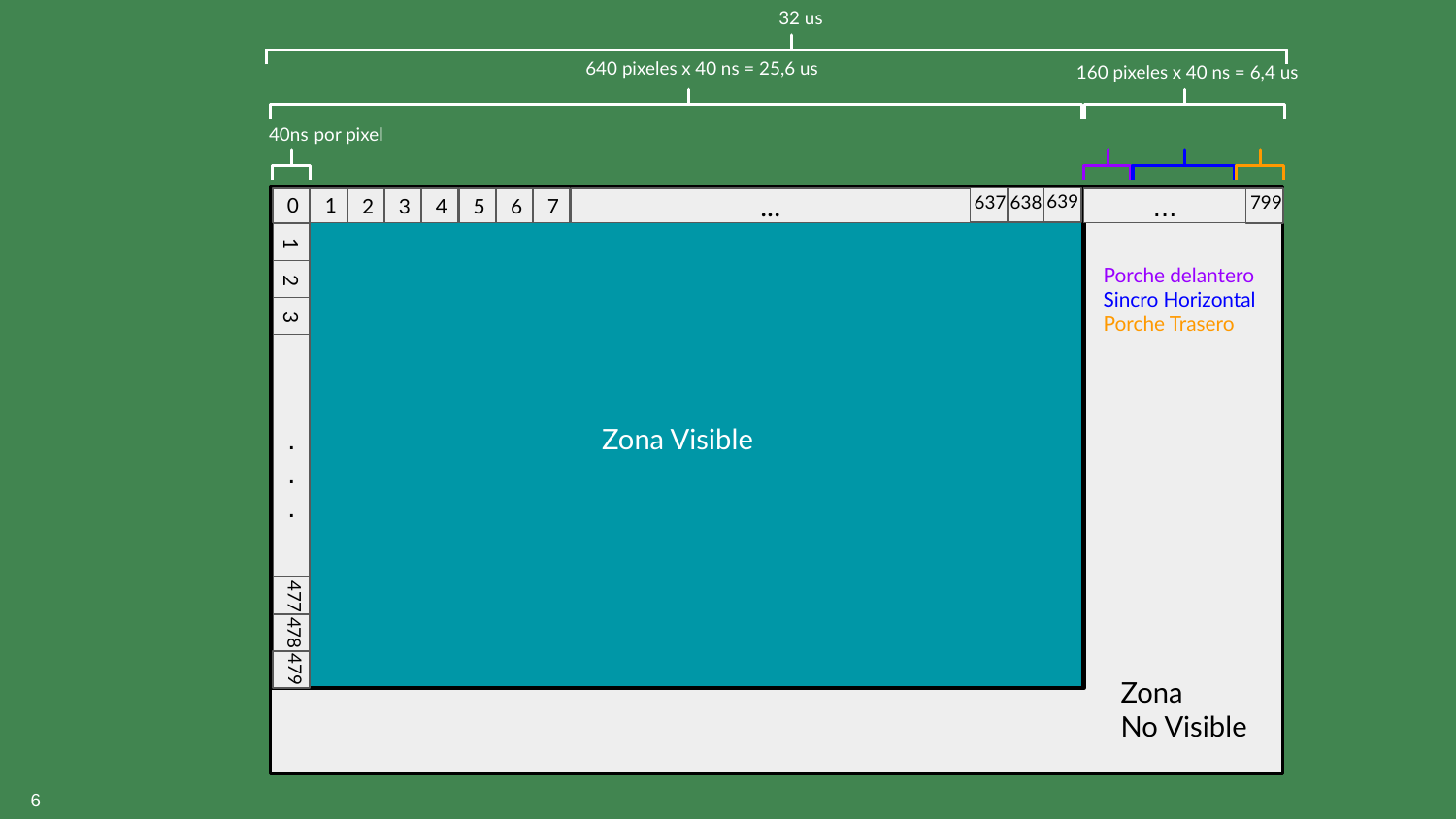

32 us

640 pixeles x 40 ns = 25,6 us
160 pixeles x 40 ns = 6,4 us
40ns
por pixel

639
637
638
799

Zona Visible
0
1
...
2
4
5
3
6
7
...

1
Porche delantero
Sincro Horizontal
Porche Trasero
2
3
...

477

478

479
Zona
No Visible
6